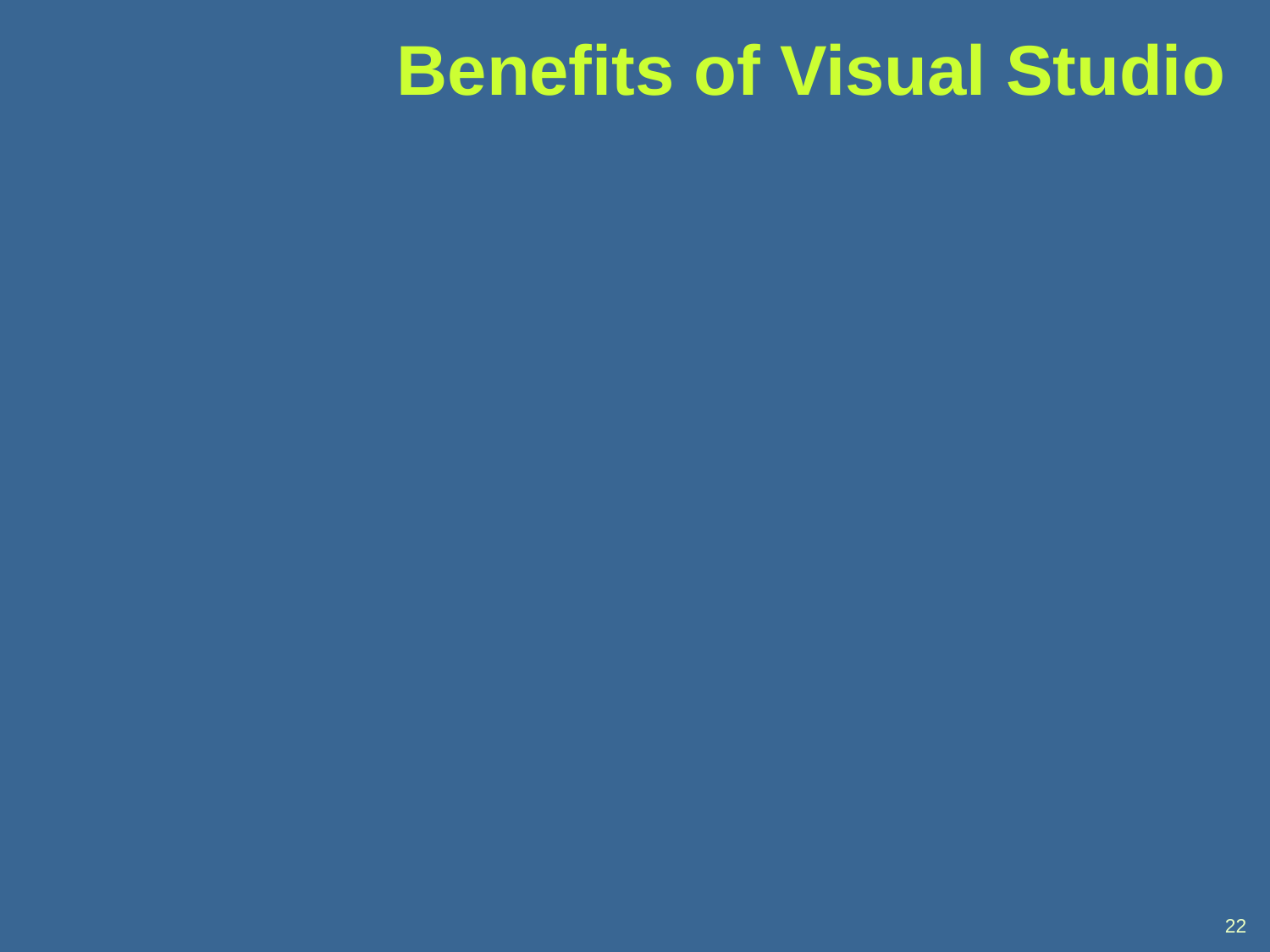

# Benefits of Visual Studio
Single tool for:
Writing code in many languages (C#, VB, …)
Using different technologies (Web, WPF, …)
For different platforms (.NET CF, Silverlight, …)
Full integration of most development activities (coding, compiling, testing, debugging, deployment, version control, ...)
Very easy to use!
22